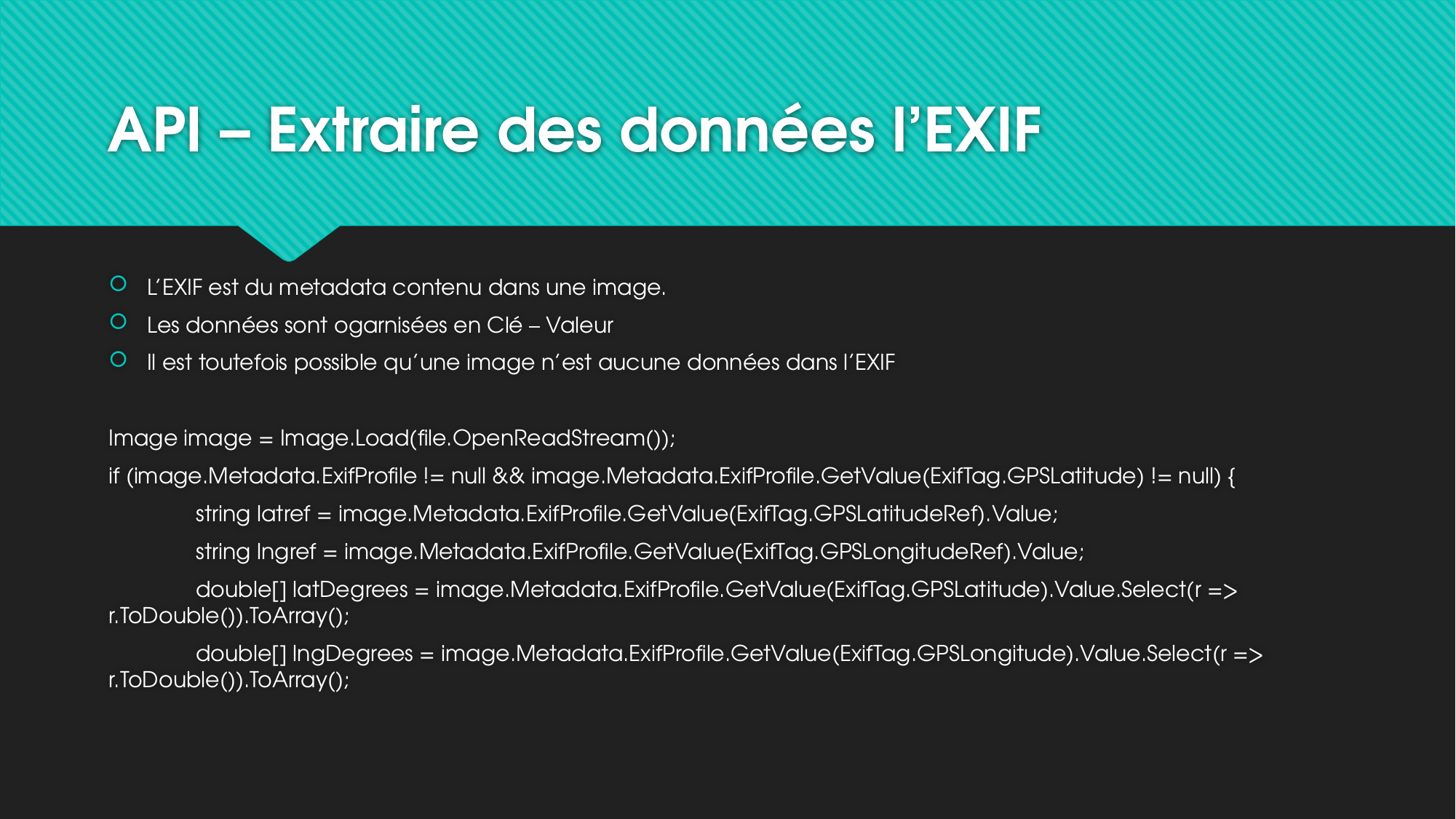

# API – Extraire des données l’EXIF
L’EXIF est du metadata contenu dans une image.
Les données sont ogarnisées en Clé – Valeur
Il est toutefois possible qu’une image n’est aucune données dans l’EXIF

Image image = Image.Load(file.OpenReadStream());
if (image.Metadata.ExifProfile != null && image.Metadata.ExifProfile.GetValue(ExifTag.GPSLatitude) != null) {
	string latref = image.Metadata.ExifProfile.GetValue(ExifTag.GPSLatitudeRef).Value;
	string lngref = image.Metadata.ExifProfile.GetValue(ExifTag.GPSLongitudeRef).Value;
	double[] latDegrees = image.Metadata.ExifProfile.GetValue(ExifTag.GPSLatitude).Value.Select(r => r.ToDouble()).ToArray();
	double[] lngDegrees = image.Metadata.ExifProfile.GetValue(ExifTag.GPSLongitude).Value.Select(r => r.ToDouble()).ToArray();